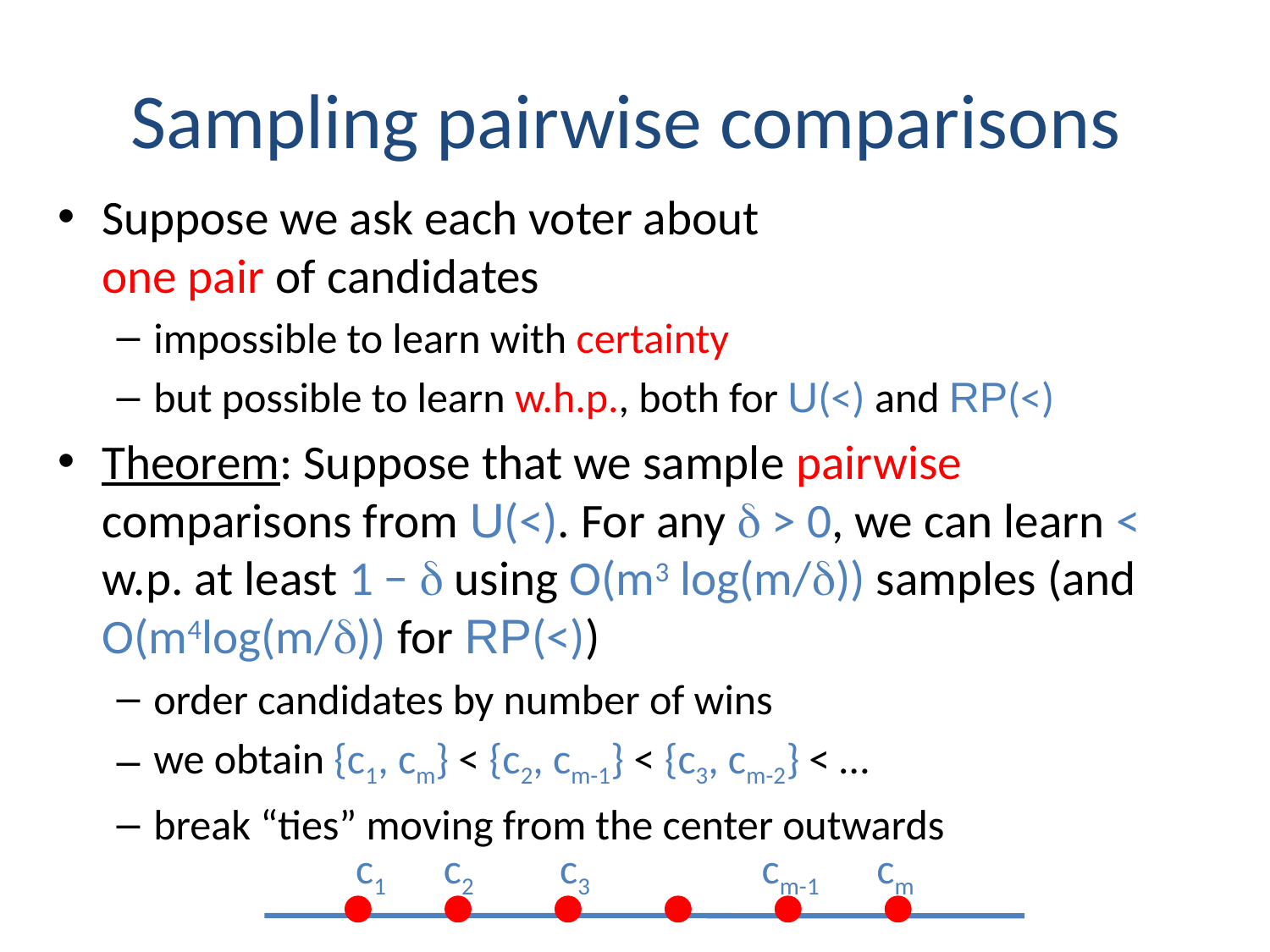

# Sampling pairwise comparisons
Suppose we ask each voter about
one pair of candidates
impossible to learn with certainty
but possible to learn w.h.p., both for U(<) and RP(<)
Theorem: Suppose that we sample pairwise comparisons from U(<). For any δ > 0, we can learn < w.p. at least 1 − δ using O(m3 log(m/δ)) samples (and O(m4log(m/δ)) for RP(<))
order candidates by number of wins
we obtain {c1, cm} < {c2, cm-1} < {c3, cm-2} < …
break “ties” moving from the center outwards

c1      c2         c3                  cm-1      cm